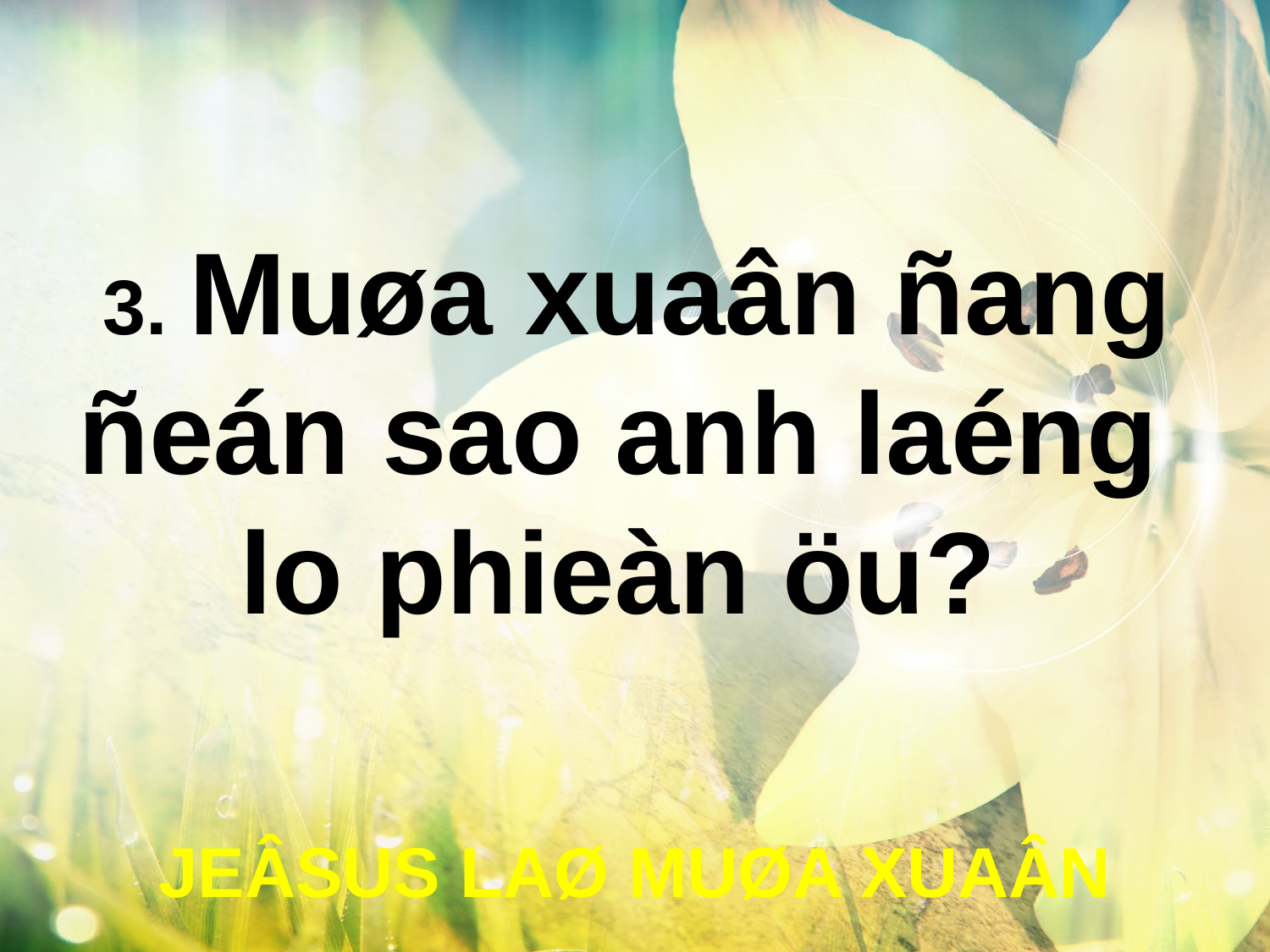

3. Muøa xuaân ñang
ñeán sao anh laéng
lo phieàn öu?
JEÂSUS LAØ MUØA XUAÂN